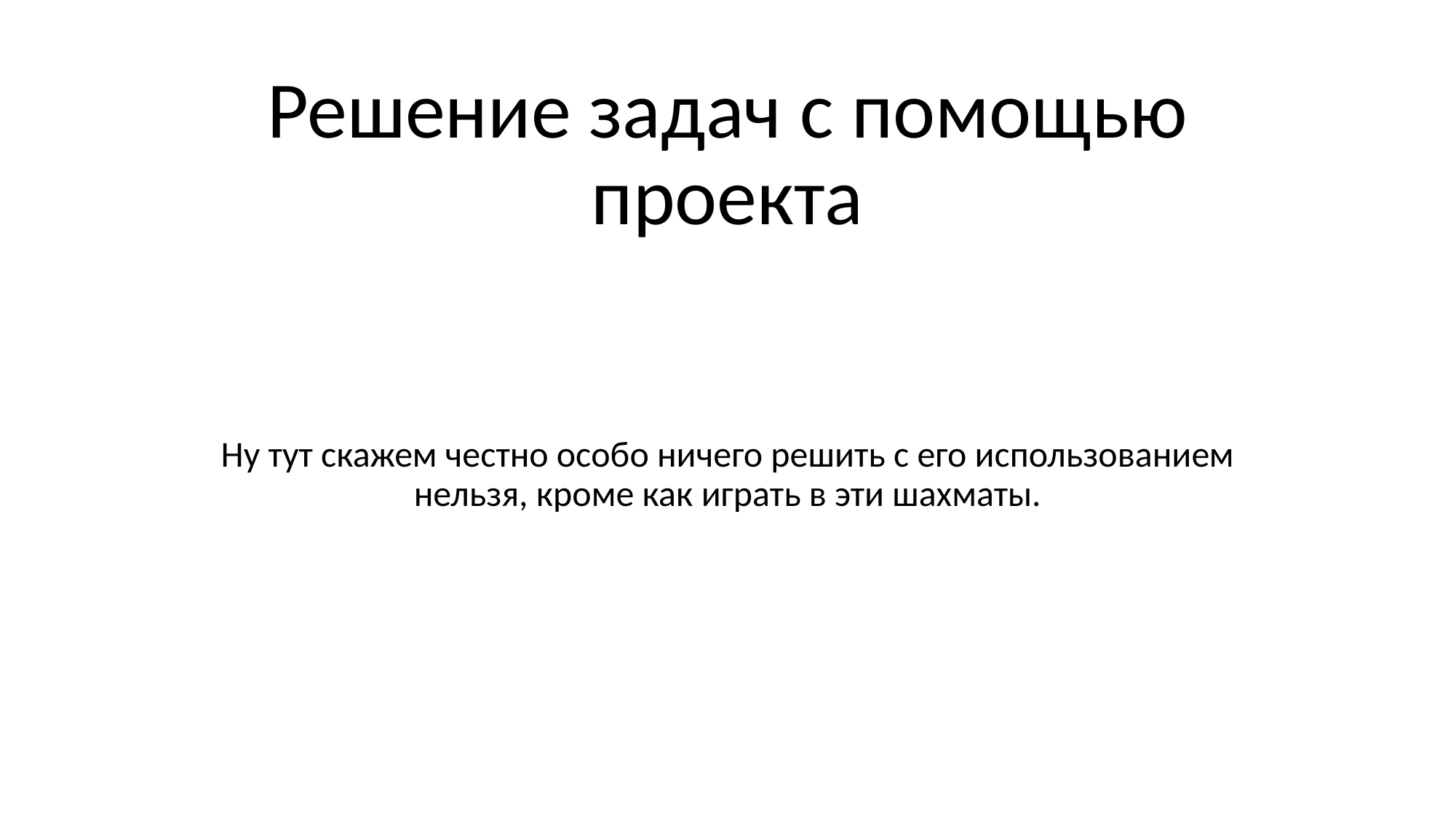

# Решение задач с помощью проекта
Ну тут скажем честно особо ничего решить с его использованием нельзя, кроме как играть в эти шахматы.